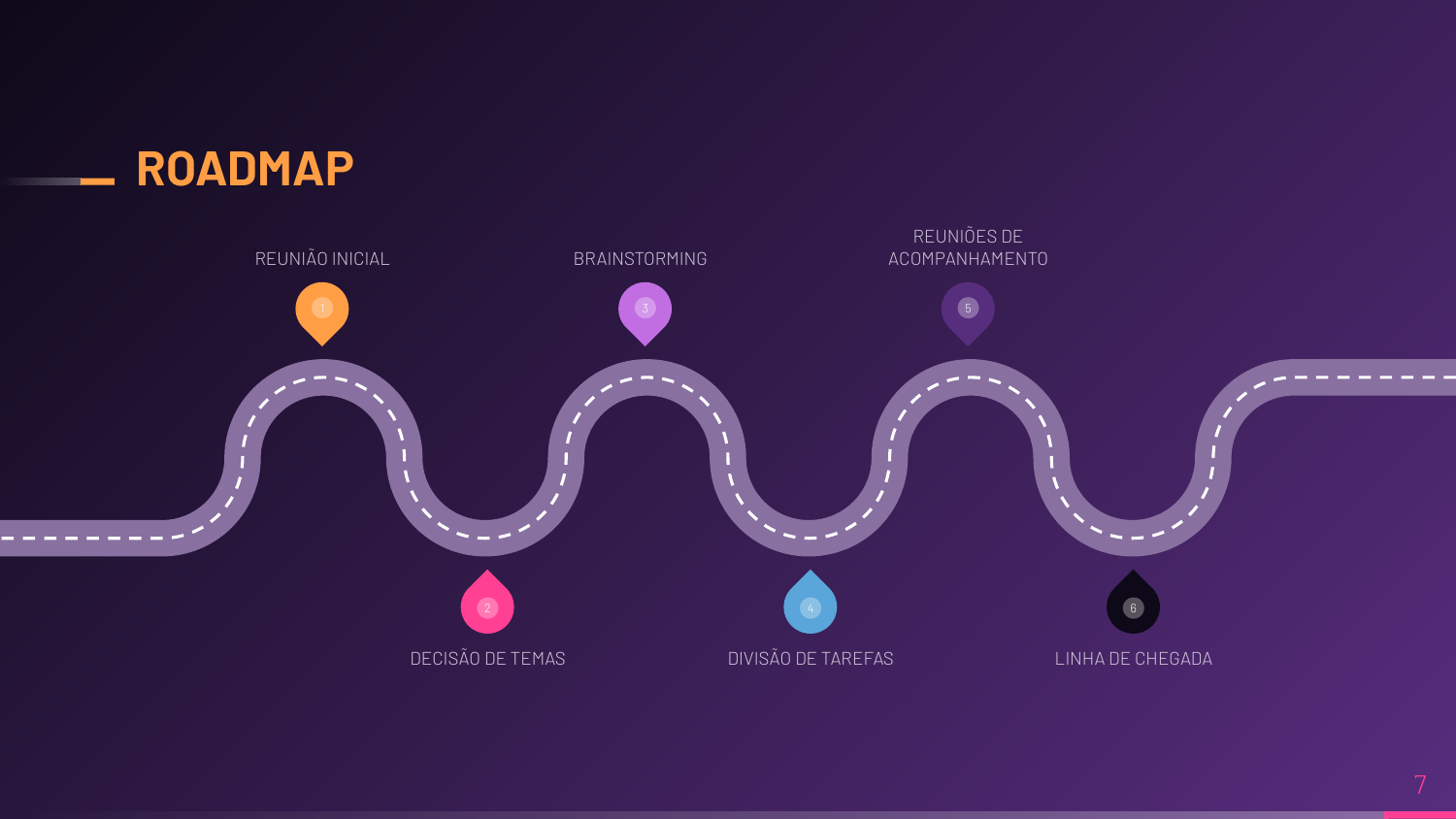

# ROADMAP
REUNIÃO INICIAL
BRAINSTORMING
REUNIÕES DE ACOMPANHAMENTO

1

3

5

2

4

6
DECISÃO DE TEMAS
DIVISÃO DE TAREFAS
LINHA DE CHEGADA
7